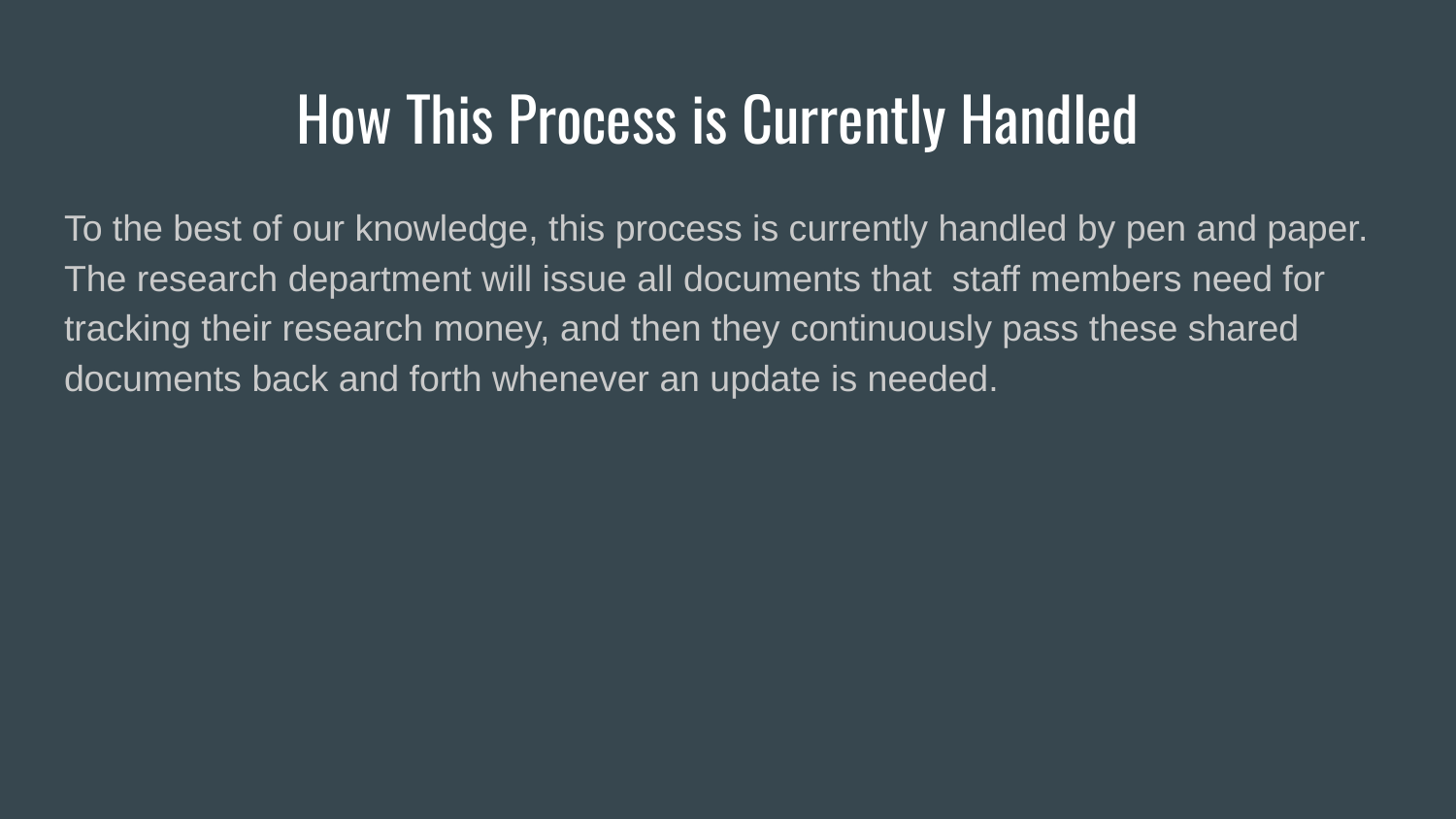

# How This Process is Currently Handled
To the best of our knowledge, this process is currently handled by pen and paper. The research department will issue all documents that  staff members need for tracking their research money, and then they continuously pass these shared documents back and forth whenever an update is needed.